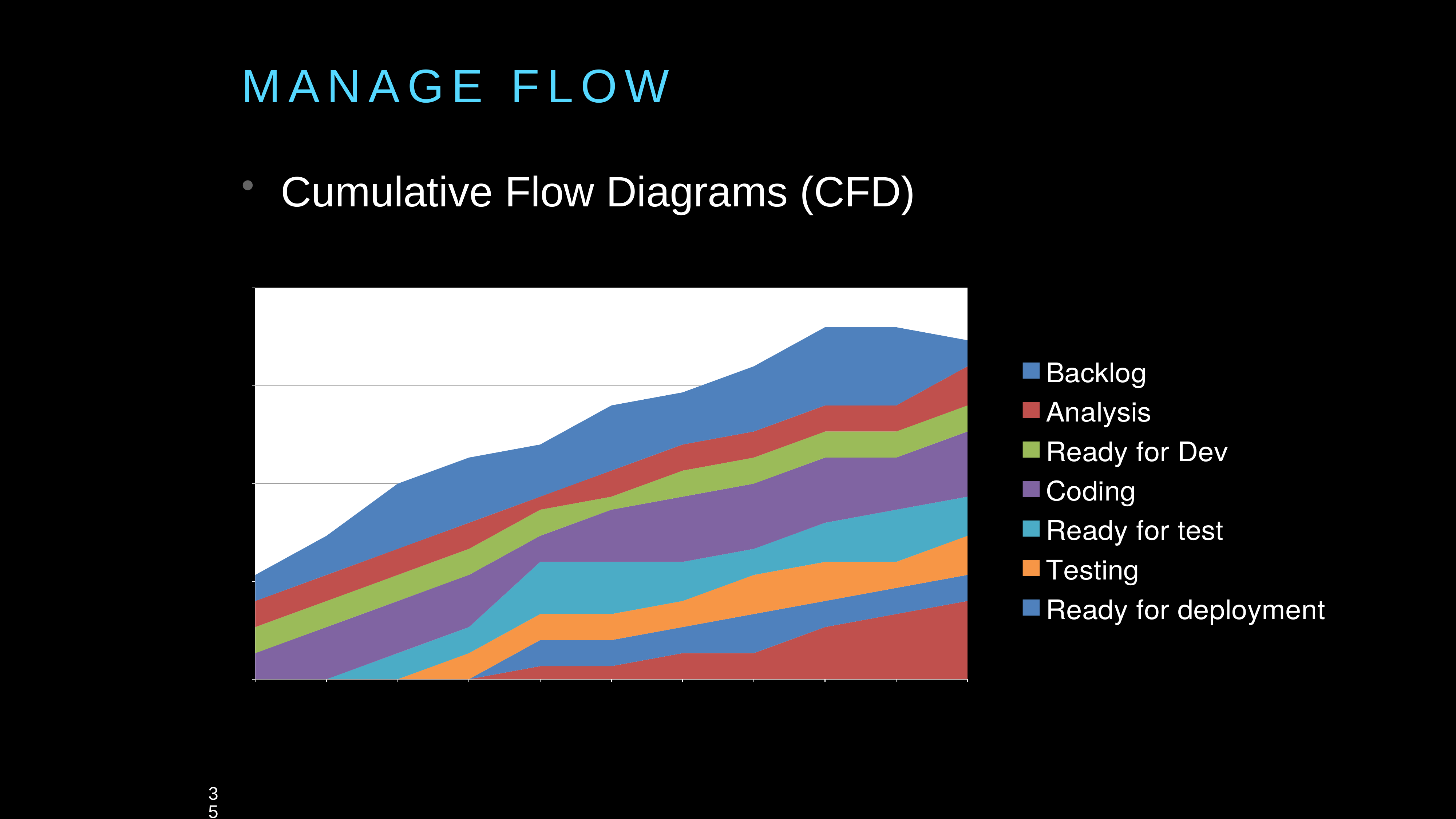

# MANAGE FLOW
Cumulative Flow Diagrams (CFD)

### Chart

| Category | Deployed | Ready for deployment | Testing | Ready for test | Coding | Ready for Dev | Analysis | Backlog |
|---|---|---|---|---|---|---|---|---|
| 8/1/14 | None | None | None | None | 2.0 | 2.0 | 2.0 | 2.0 |
| 8/2/14 | None | None | None | None | 4.0 | 2.0 | 2.0 | 3.0 |
| 8/3/14 | None | None | None | 2.0 | 4.0 | 2.0 | 2.0 | 5.0 |
| 8/4/14 | None | None | 2.0 | 2.0 | 4.0 | 2.0 | 2.0 | 5.0 |
| 8/5/14 | 1.0 | 2.0 | 2.0 | 4.0 | 2.0 | 2.0 | 1.0 | 4.0 |
| 8/6/14 | 1.0 | 2.0 | 2.0 | 4.0 | 4.0 | 1.0 | 2.0 | 5.0 |
| 8/7/14 | 2.0 | 2.0 | 2.0 | 3.0 | 5.0 | 2.0 | 2.0 | 4.0 |
| 8/8/14 | 2.0 | 3.0 | 3.0 | 2.0 | 5.0 | 2.0 | 2.0 | 5.0 |
| 8/9/14 | 4.0 | 2.0 | 3.0 | 3.0 | 5.0 | 2.0 | 2.0 | 6.0 |
| 8/10/14 | 5.0 | 2.0 | 2.0 | 4.0 | 4.0 | 2.0 | 2.0 | 6.0 |
| 8/11/14 | 6.0 | 2.0 | 3.0 | 3.0 | 5.0 | 2.0 | 3.0 | 2.0 |
35